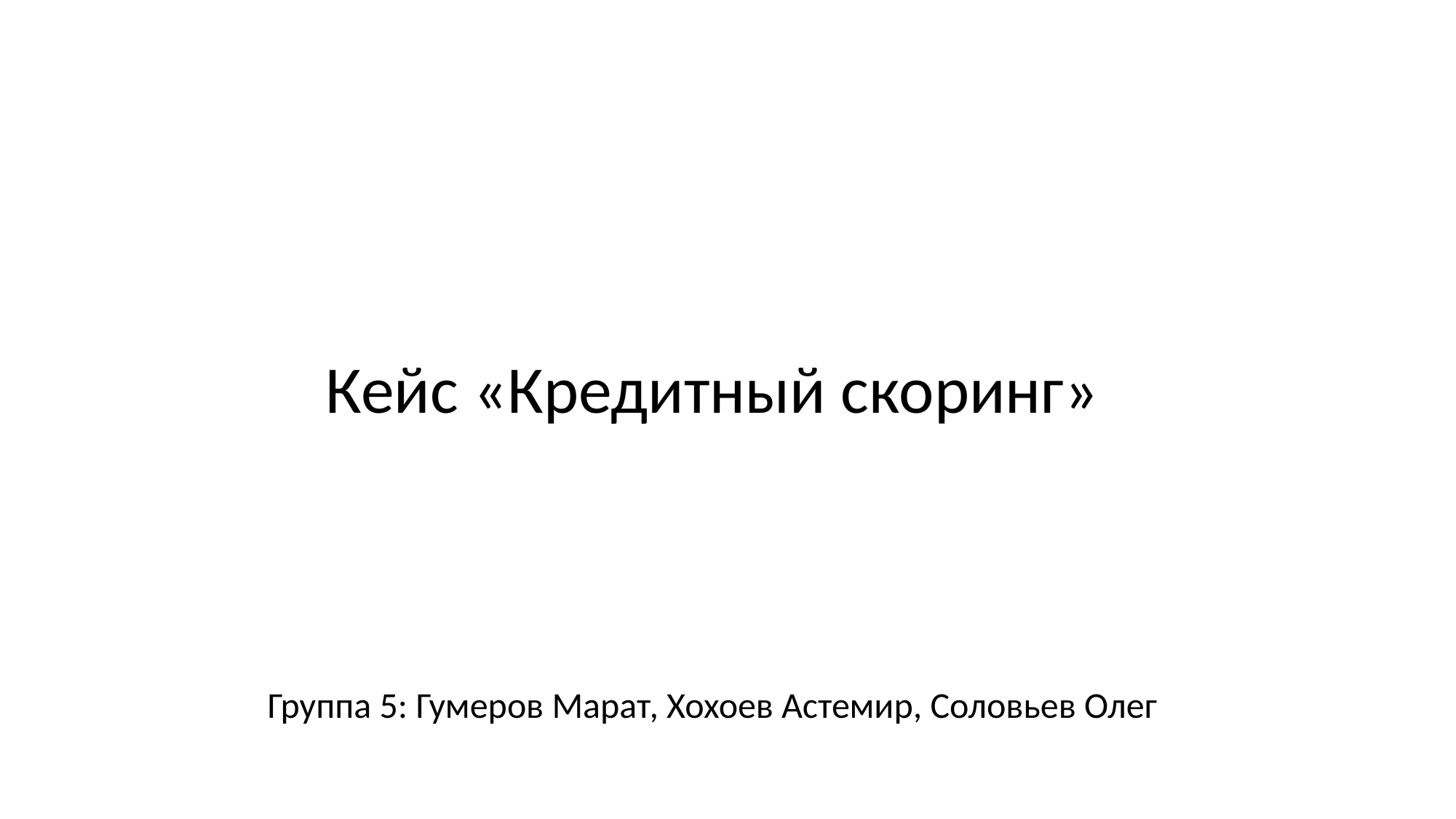

# Кейс «Кредитный скоринг»
Группа 5: Гумеров Марат, Хохоев Астемир, Соловьев Олег